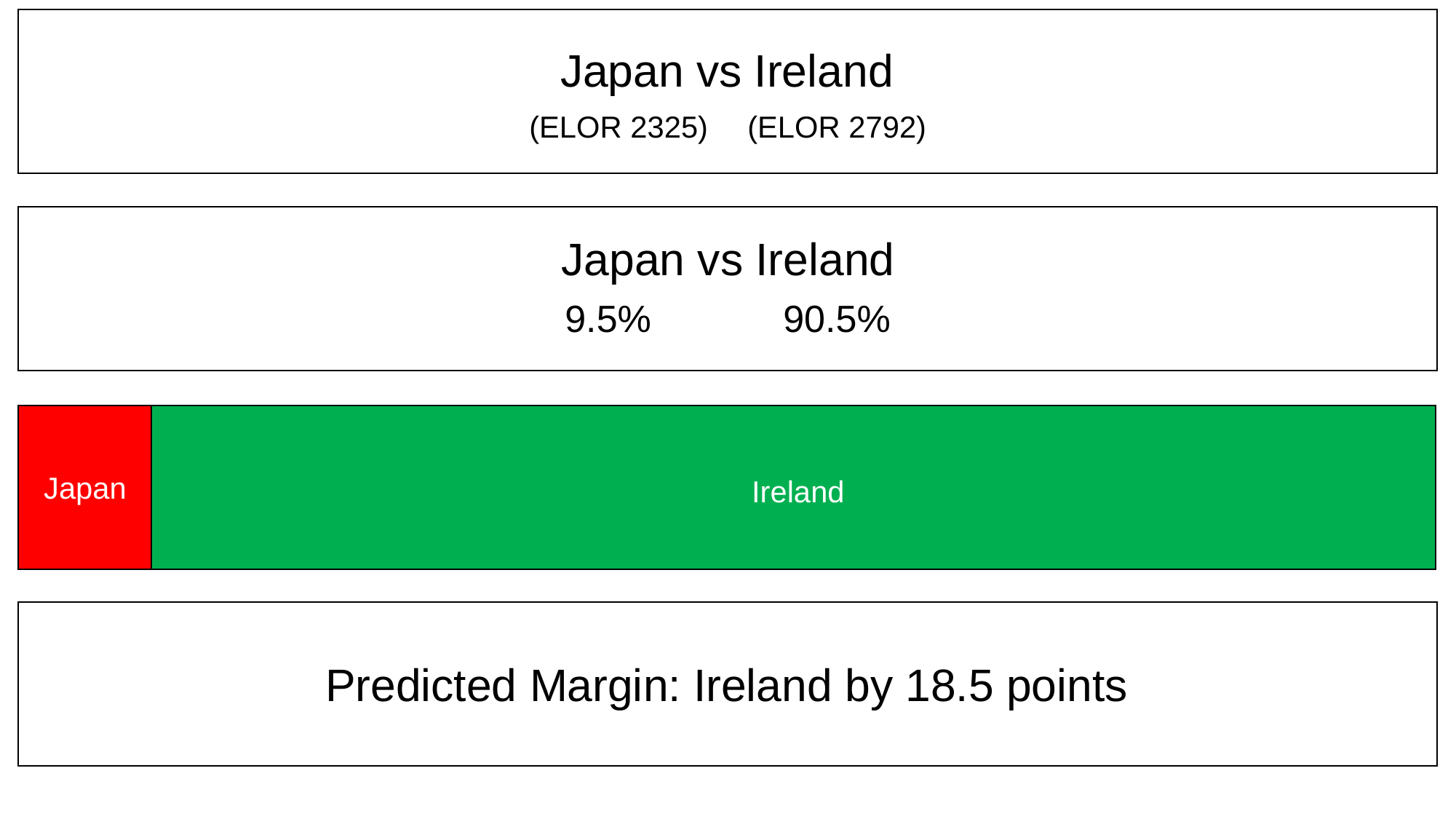

Japan vs Ireland
(ELOR 2325)	(ELOR 2792)

Japan vs Ireland
9.5%		90.5%

Japan
Ireland

Predicted Margin: Ireland by 18.5 points